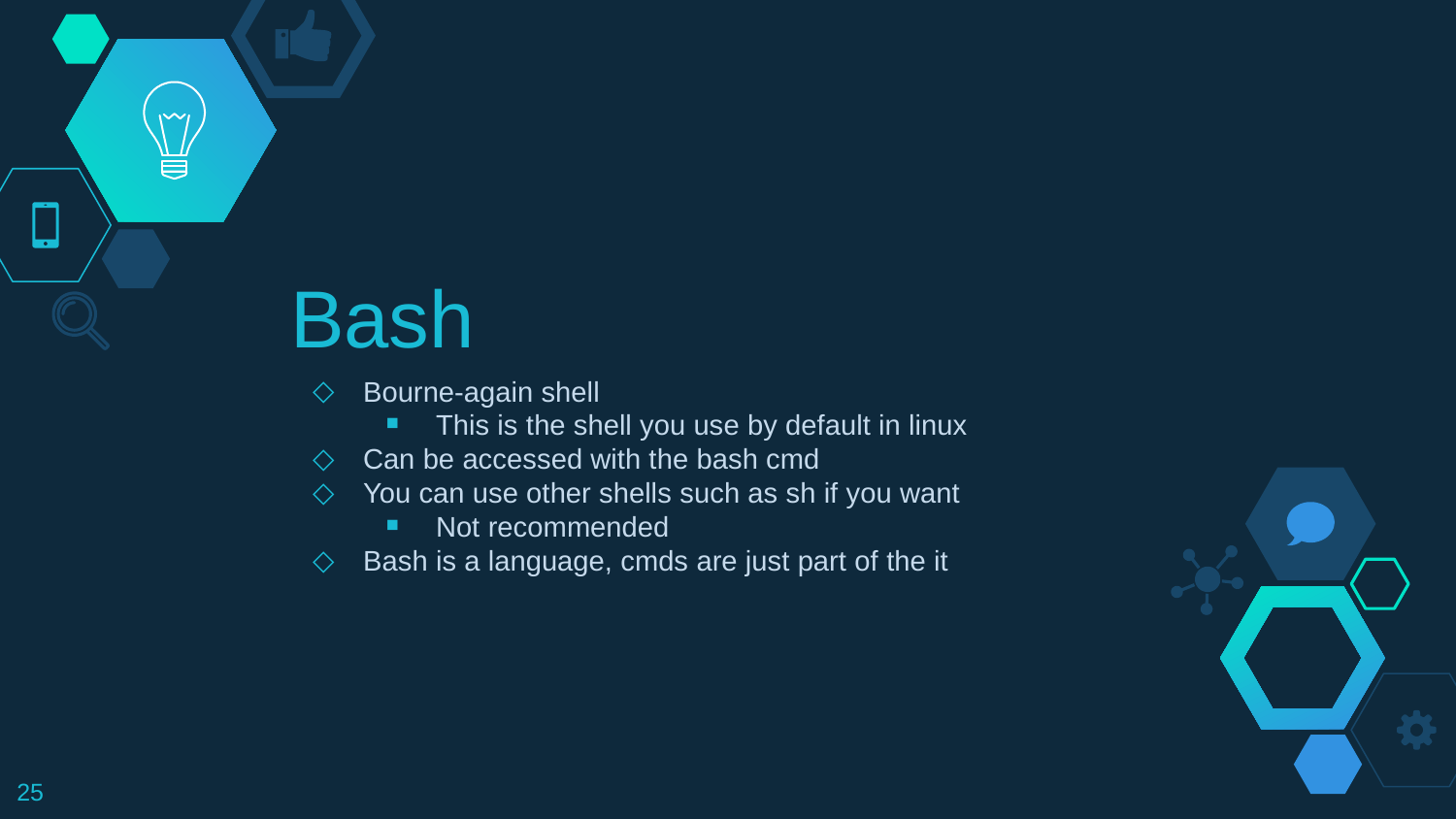

# Bash
Bourne-again shell
This is the shell you use by default in linux
Can be accessed with the bash cmd
You can use other shells such as sh if you want
Not recommended
Bash is a language, cmds are just part of the it
25